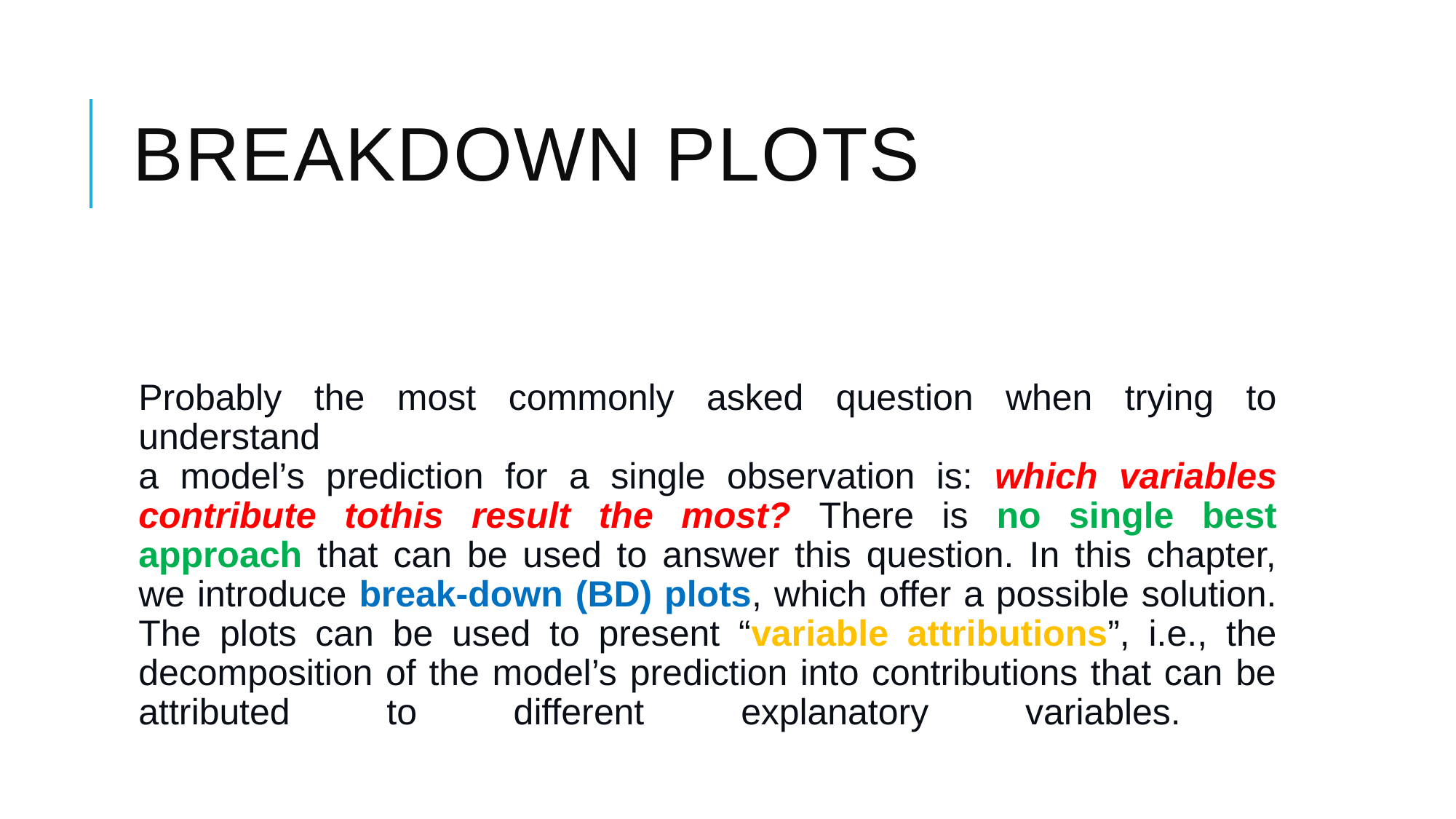

# Breakdown plots
Probably the most commonly asked question when trying to understand
a model’s prediction for a single observation is: which variables contribute tothis result the most? There is no single best approach that can be used to answer this question. In this chapter, we introduce break-down (BD) plots, which offer a possible solution. The plots can be used to present “variable attributions”, i.e., the decomposition of the model’s prediction into contributions that can be attributed to different explanatory variables.